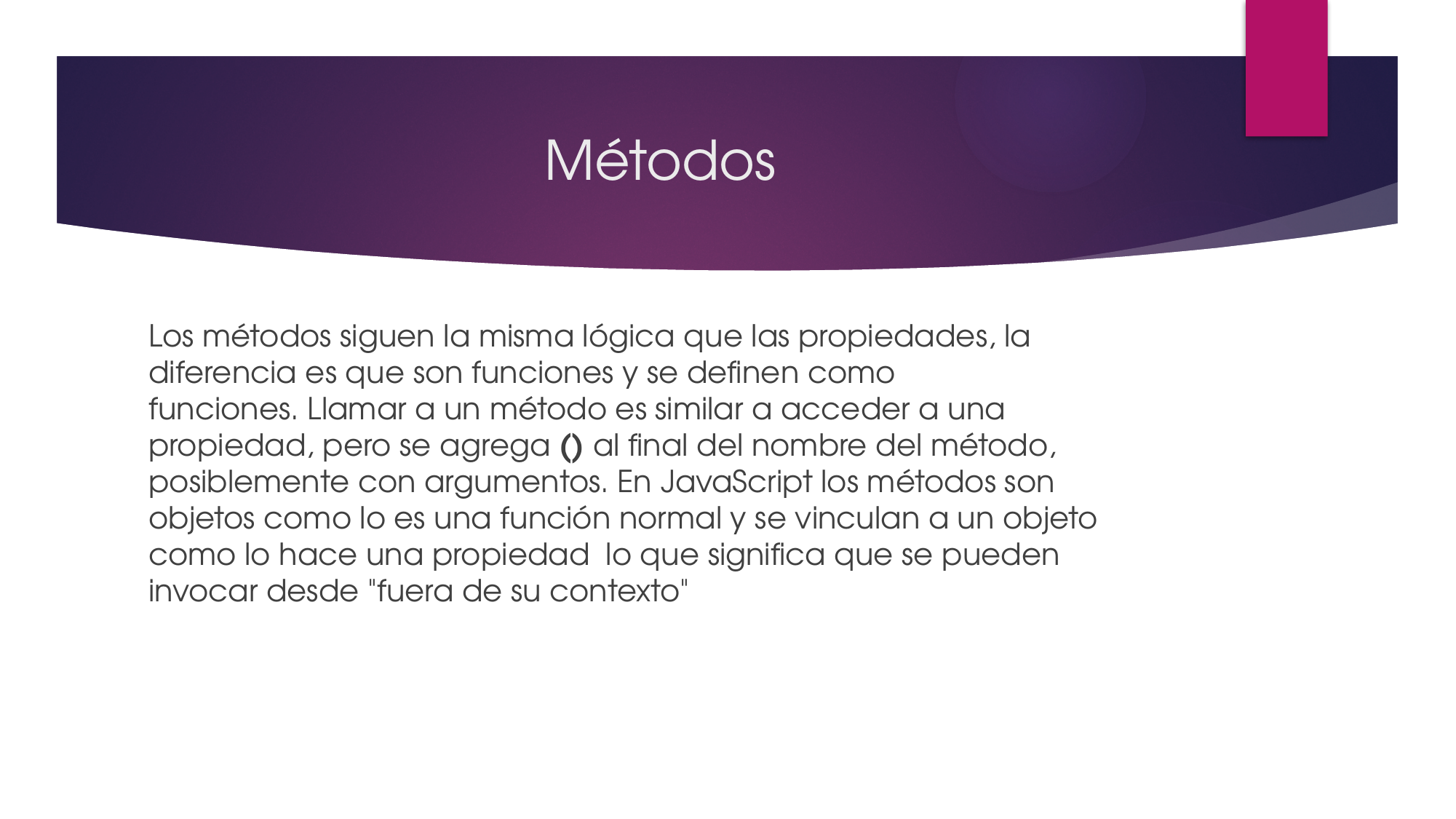

# Métodos
Los métodos siguen la misma lógica que las propiedades, la diferencia es que son funciones y se definen como funciones. Llamar a un método es similar a acceder a una propiedad, pero se agrega () al final del nombre del método, posiblemente con argumentos. En JavaScript los métodos son objetos como lo es una función normal y se vinculan a un objeto como lo hace una propiedad  lo que significa que se pueden invocar desde "fuera de su contexto"